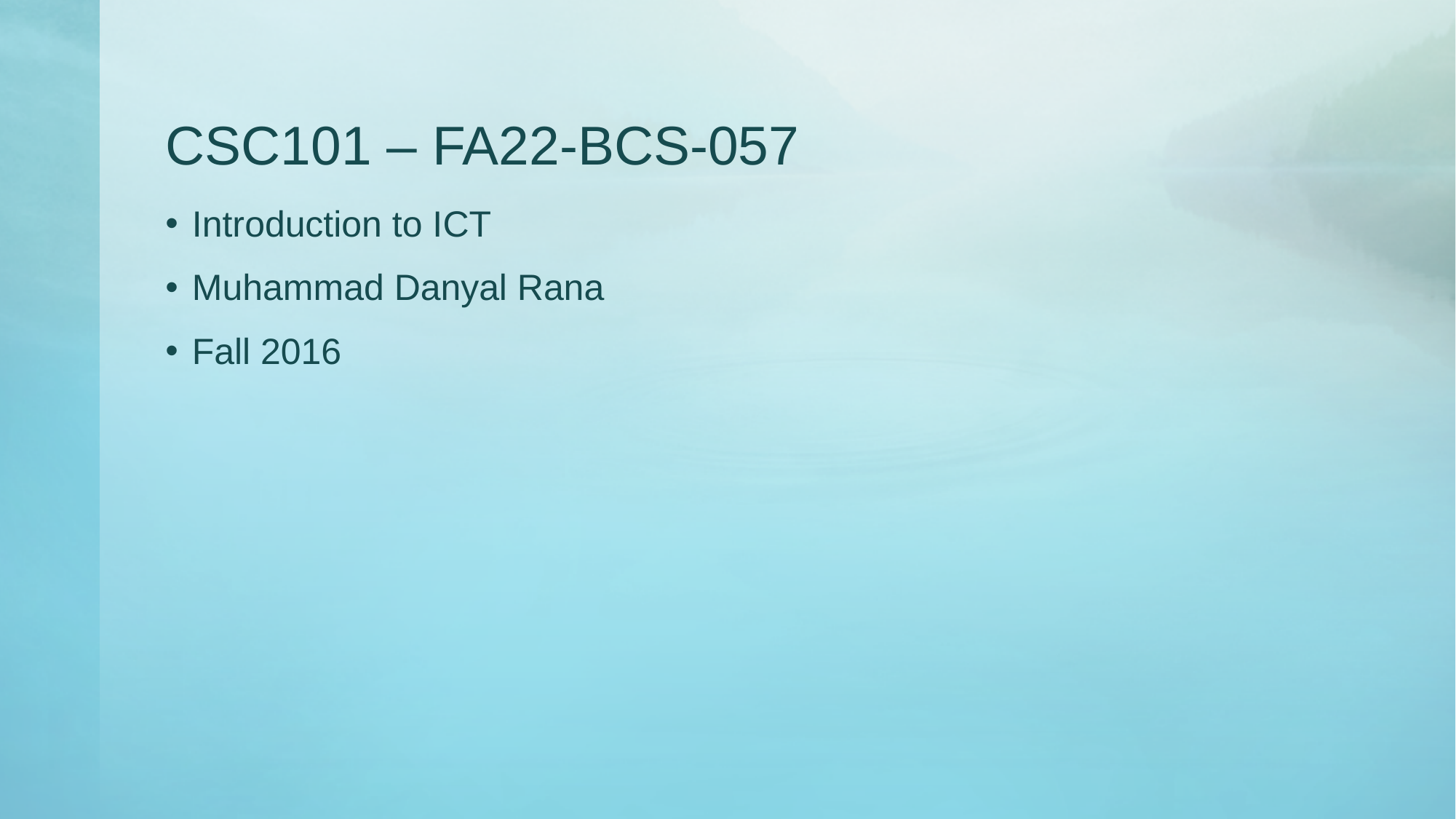

# CSC101 – FA22-BCS-057
Introduction to ICT
Muhammad Danyal Rana
Fall 2016